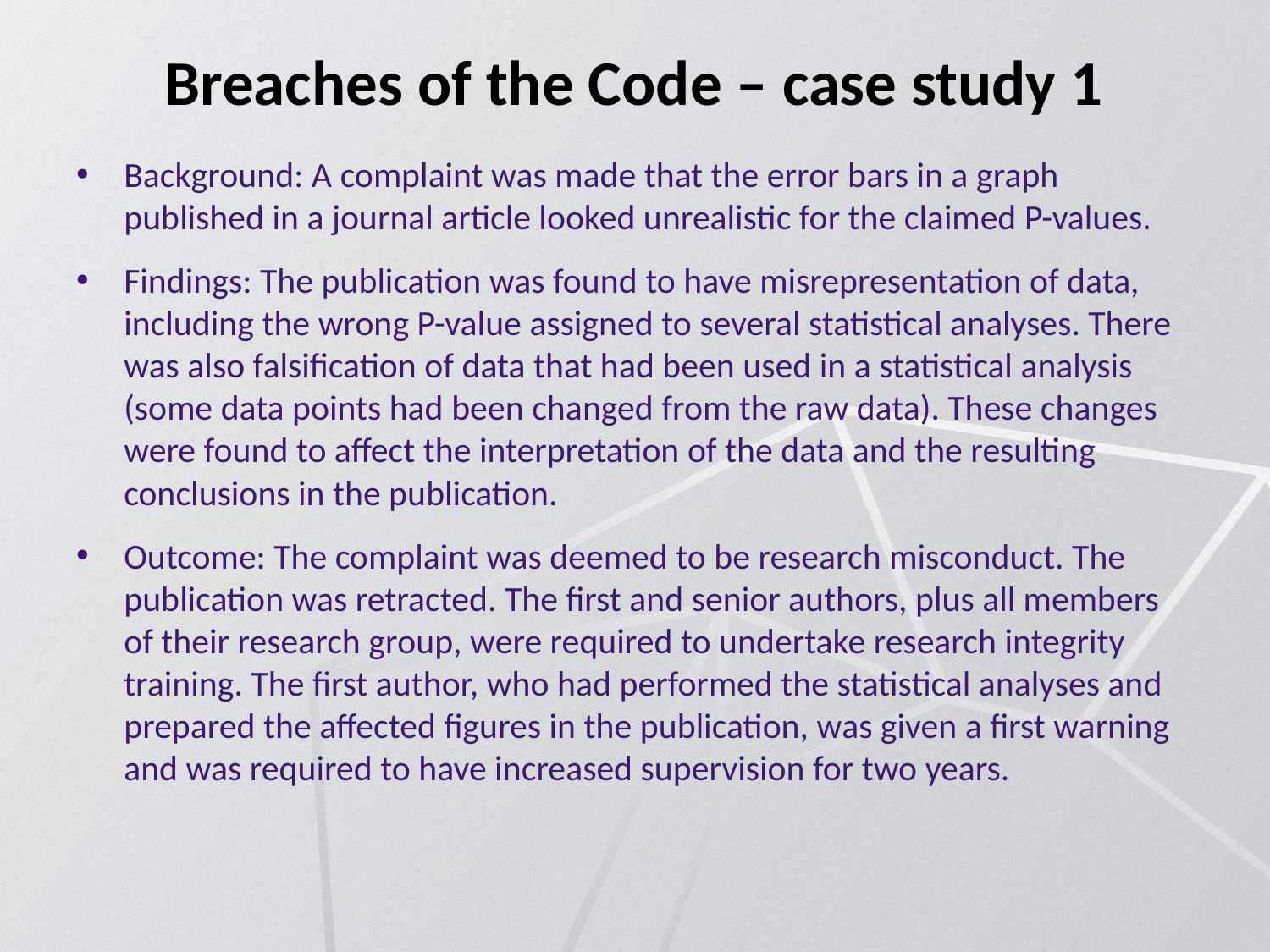

# Breaches of the Code – case study 1
Background: A complaint was made that the error bars in a graph published in a journal article looked unrealistic for the claimed P-values.
Findings: The publication was found to have misrepresentation of data, including the wrong P-value assigned to several statistical analyses. There was also falsification of data that had been used in a statistical analysis (some data points had been changed from the raw data). These changes were found to affect the interpretation of the data and the resulting conclusions in the publication.
Outcome: The complaint was deemed to be research misconduct. The publication was retracted. The first and senior authors, plus all members of their research group, were required to undertake research integrity training. The first author, who had performed the statistical analyses and prepared the affected figures in the publication, was given a first warning and was required to have increased supervision for two years.